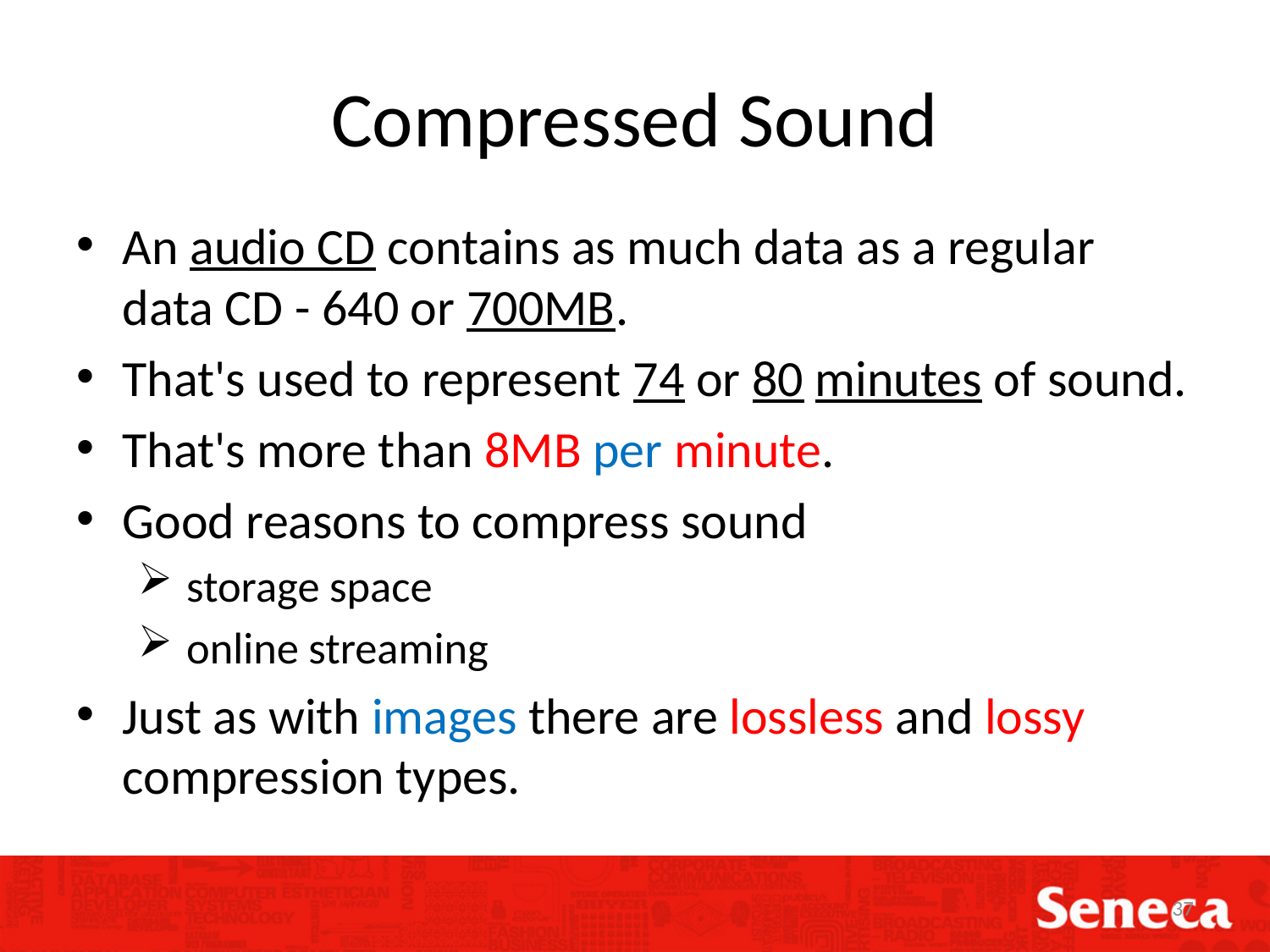

# Compressed Sound
An audio CD contains as much data as a regular data CD - 640 or 700MB.
That's used to represent 74 or 80 minutes of sound.
That's more than 8MB per minute.
Good reasons to compress sound
 storage space
 online streaming
Just as with images there are lossless and lossy compression types.

37